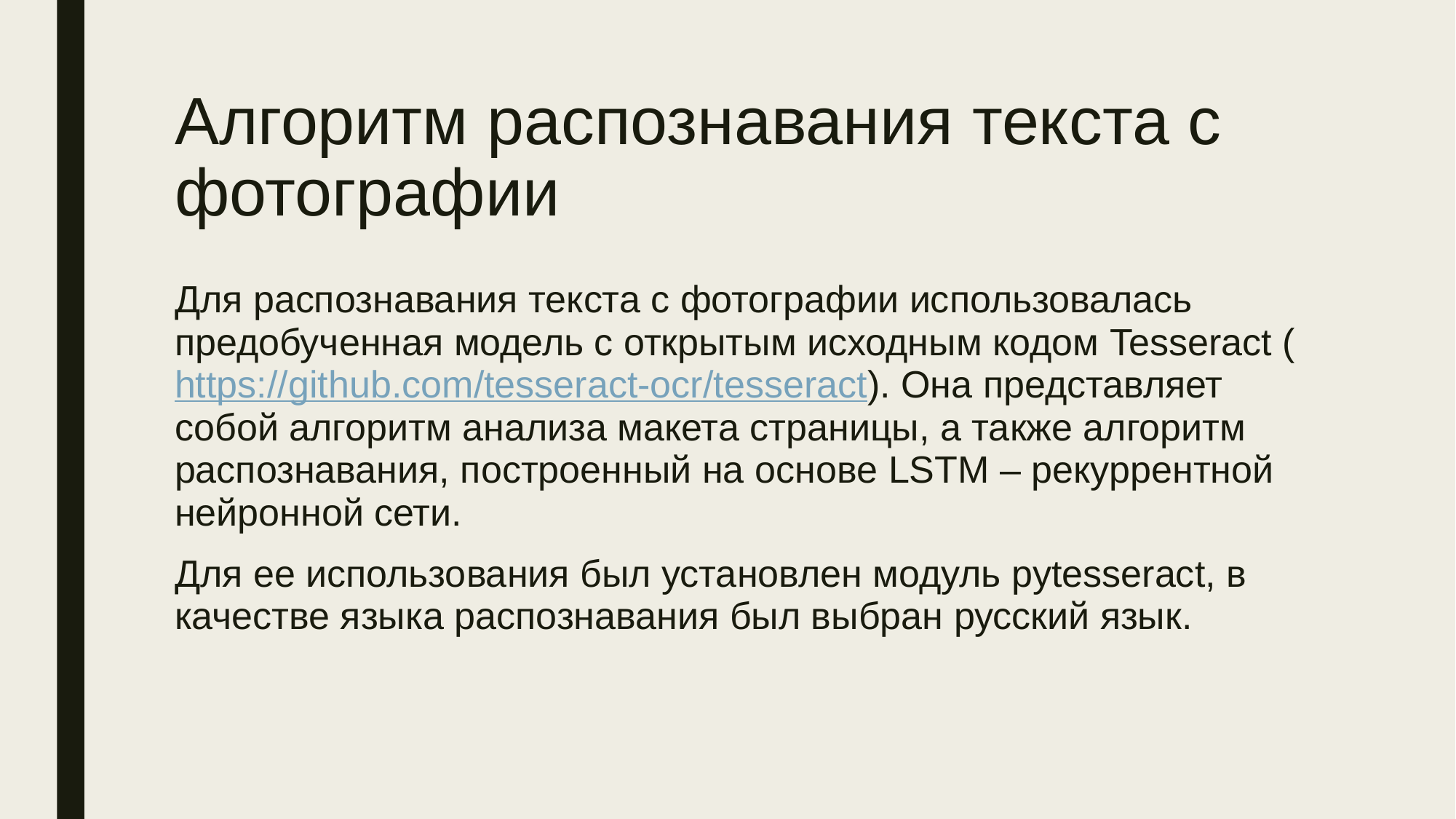

# Алгоритм распознавания текста с фотографии
Для распознавания текста с фотографии использовалась предобученная модель с открытым исходным кодом Tesseract (https://github.com/tesseract-ocr/tesseract). Она представляет собой алгоритм анализа макета страницы, а также алгоритм распознавания, построенный на основе LSTM – рекуррентной нейронной сети.
Для ее использования был установлен модуль pytesseract, в качестве языка распознавания был выбран русский язык.